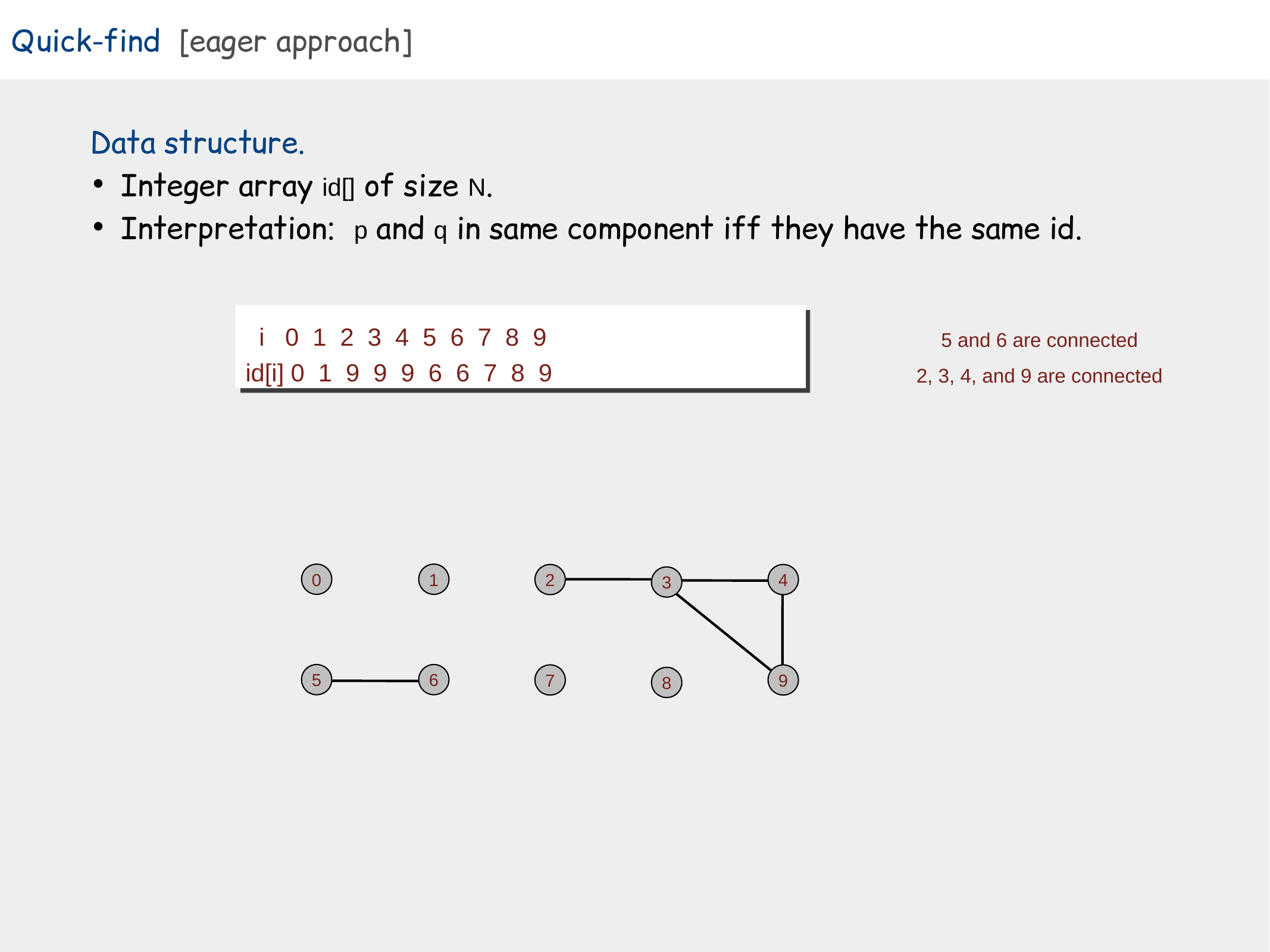

# Quick-find  [eager approach]
Data structure.
Integer array id[] of size N.
Interpretation:  p and q in same component iff they have the same id.
  i   0  1  2  3  4  5  6  7  8  9
id[i] 0  1  9  9  9  6  6  7  8  9
5 and 6 are connected
2, 3, 4, and 9 are connected
0
1
2
4
3

5
6
7
9
8

12